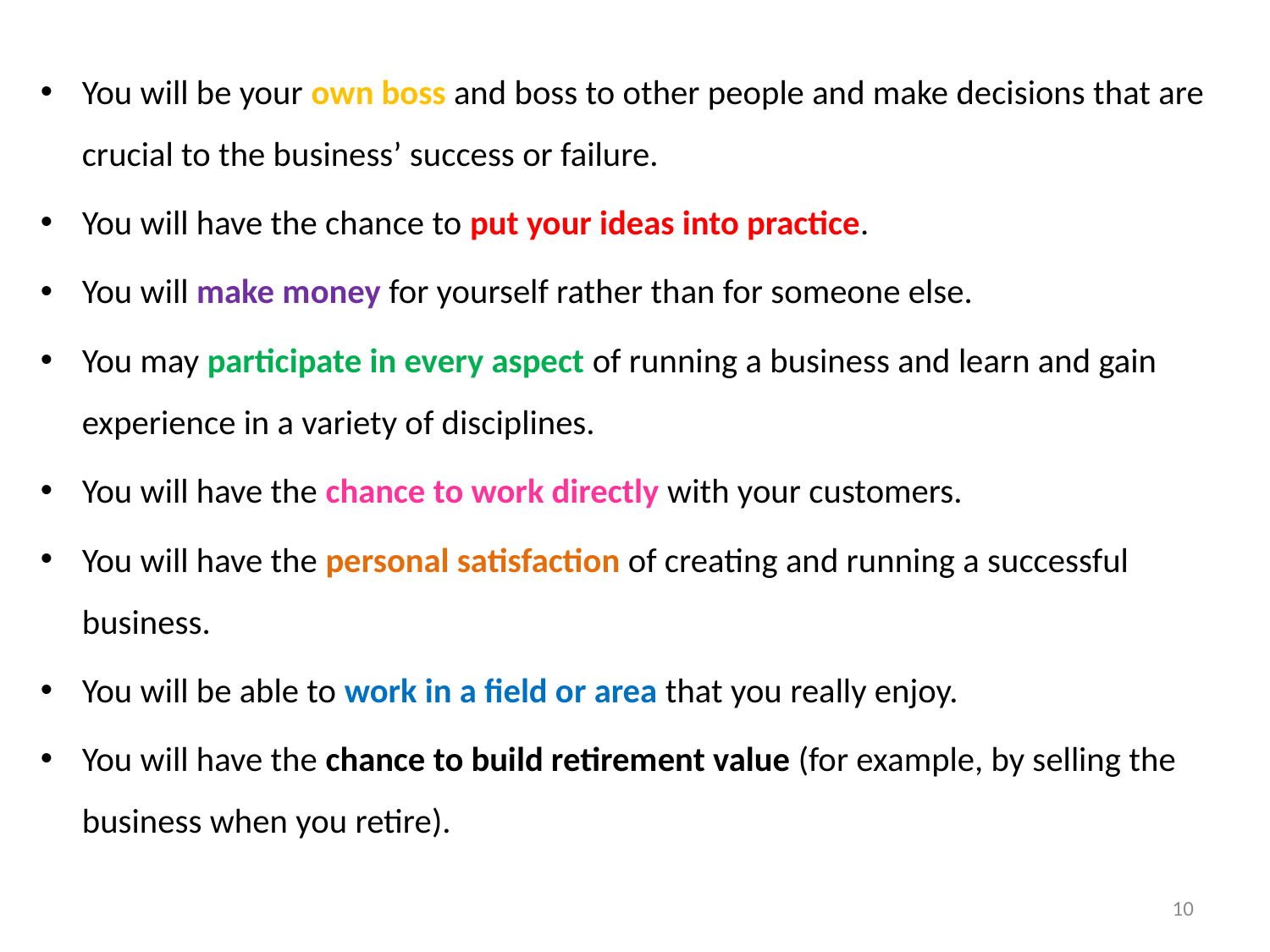

You will be your own boss and boss to other people and make decisions that are crucial to the business’ success or failure.
You will have the chance to put your ideas into practice.
You will make money for yourself rather than for someone else.
You may participate in every aspect of running a business and learn and gain experience in a variety of disciplines.
You will have the chance to work directly with your customers.
You will have the personal satisfaction of creating and running a successful business.
You will be able to work in a field or area that you really enjoy.
You will have the chance to build retirement value (for example, by selling the business when you retire).

10